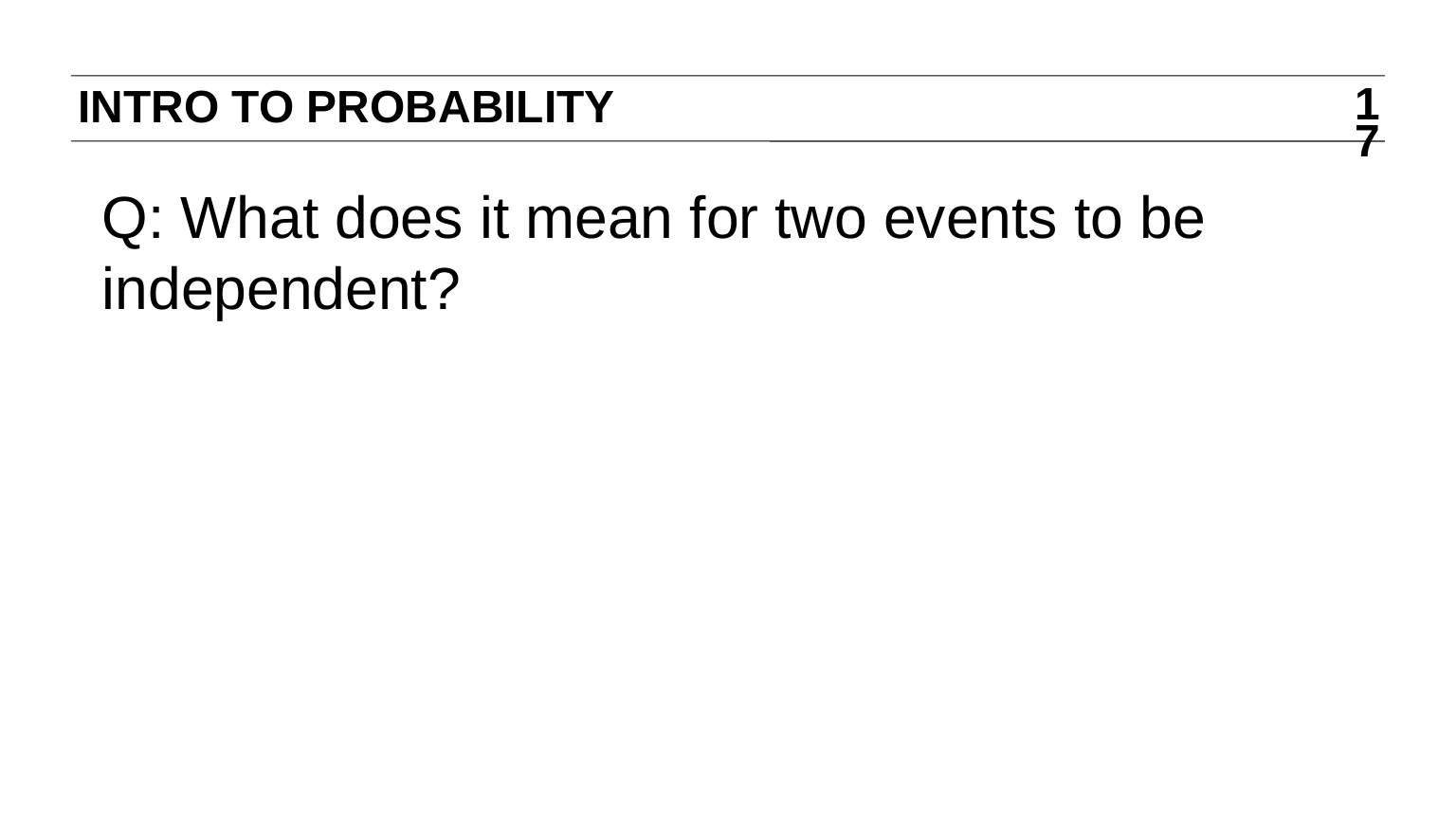

Intro to probability
17
Q: What does it mean for two events to be independent?